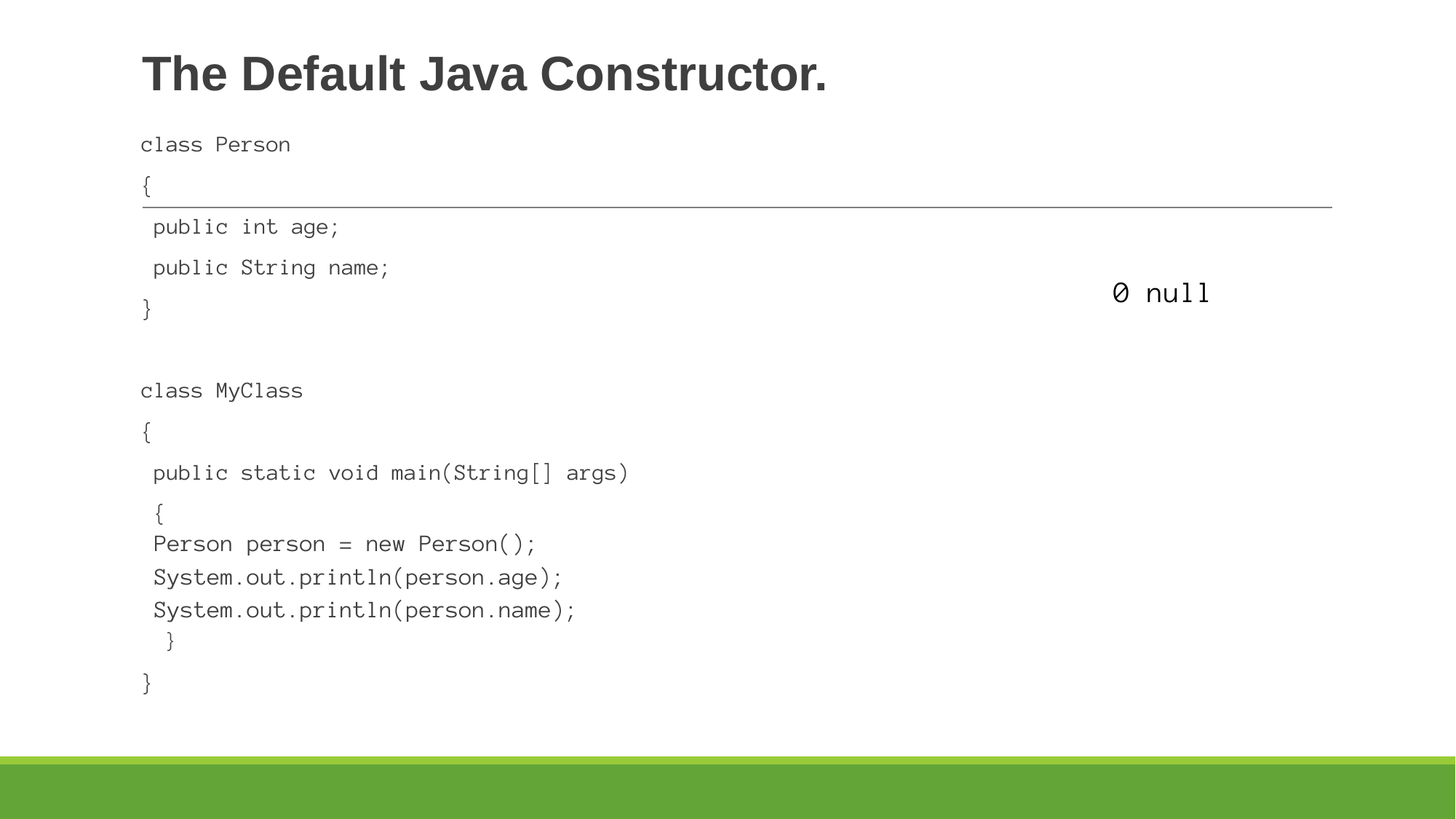

# The Default Java Constructor.
class Person
{
 public int age;
 public String name;
}

class MyClass
{
 public static void main(String[] args)
 {
	Person person = new Person();
	System.out.println(person.age);
	System.out.println(person.name);
 }
}

0 null